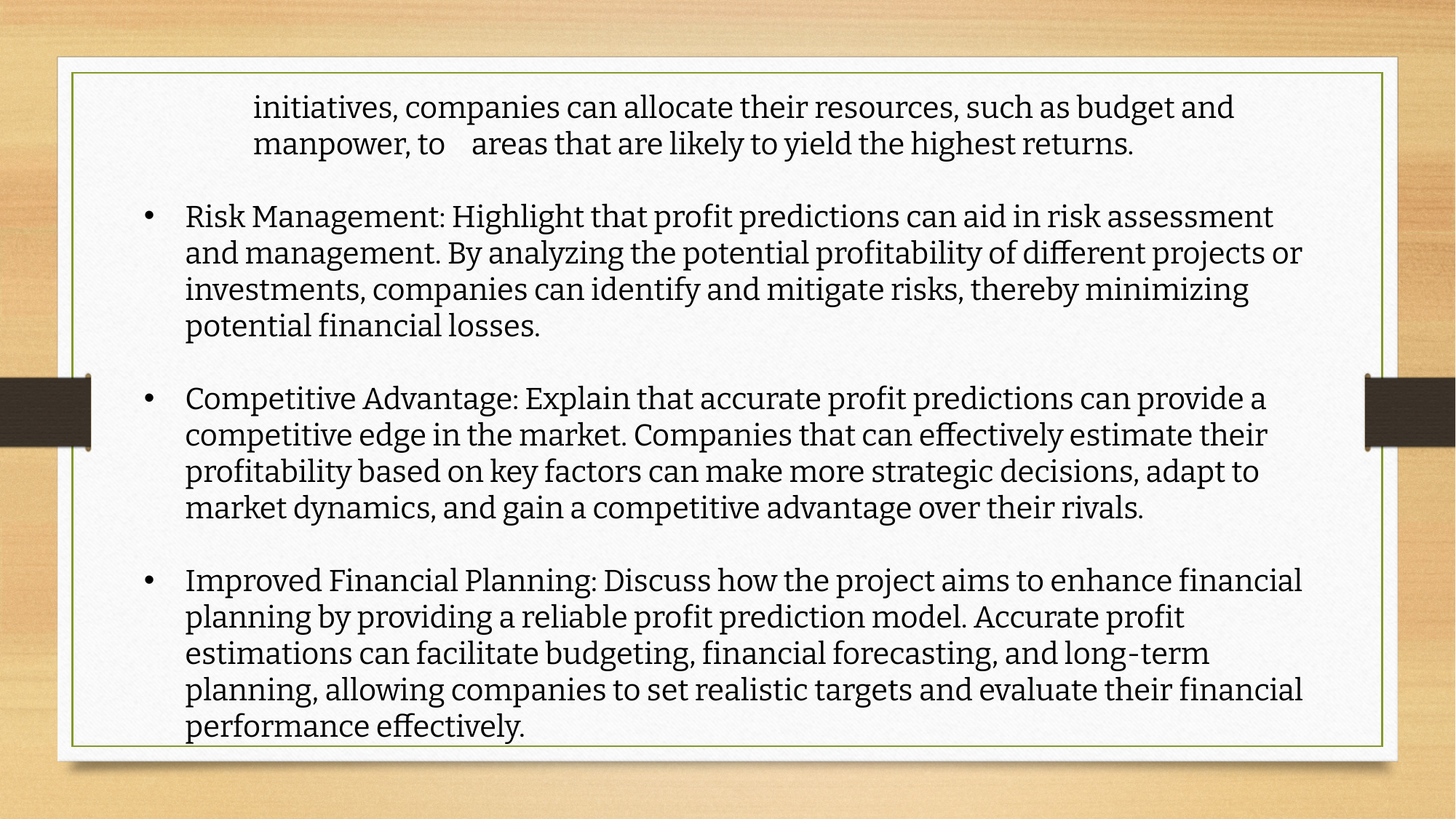

initiatives, companies can allocate their resources, such as budget and 	manpower, to 	areas that are likely to yield the highest returns.

Risk Management: Highlight that profit predictions can aid in risk assessment and management. By analyzing the potential profitability of different projects or investments, companies can identify and mitigate risks, thereby minimizing potential financial losses.

Competitive Advantage: Explain that accurate profit predictions can provide a competitive edge in the market. Companies that can effectively estimate their profitability based on key factors can make more strategic decisions, adapt to market dynamics, and gain a competitive advantage over their rivals.

Improved Financial Planning: Discuss how the project aims to enhance financial planning by providing a reliable profit prediction model. Accurate profit estimations can facilitate budgeting, financial forecasting, and long-term planning, allowing companies to set realistic targets and evaluate their financial performance effectively.